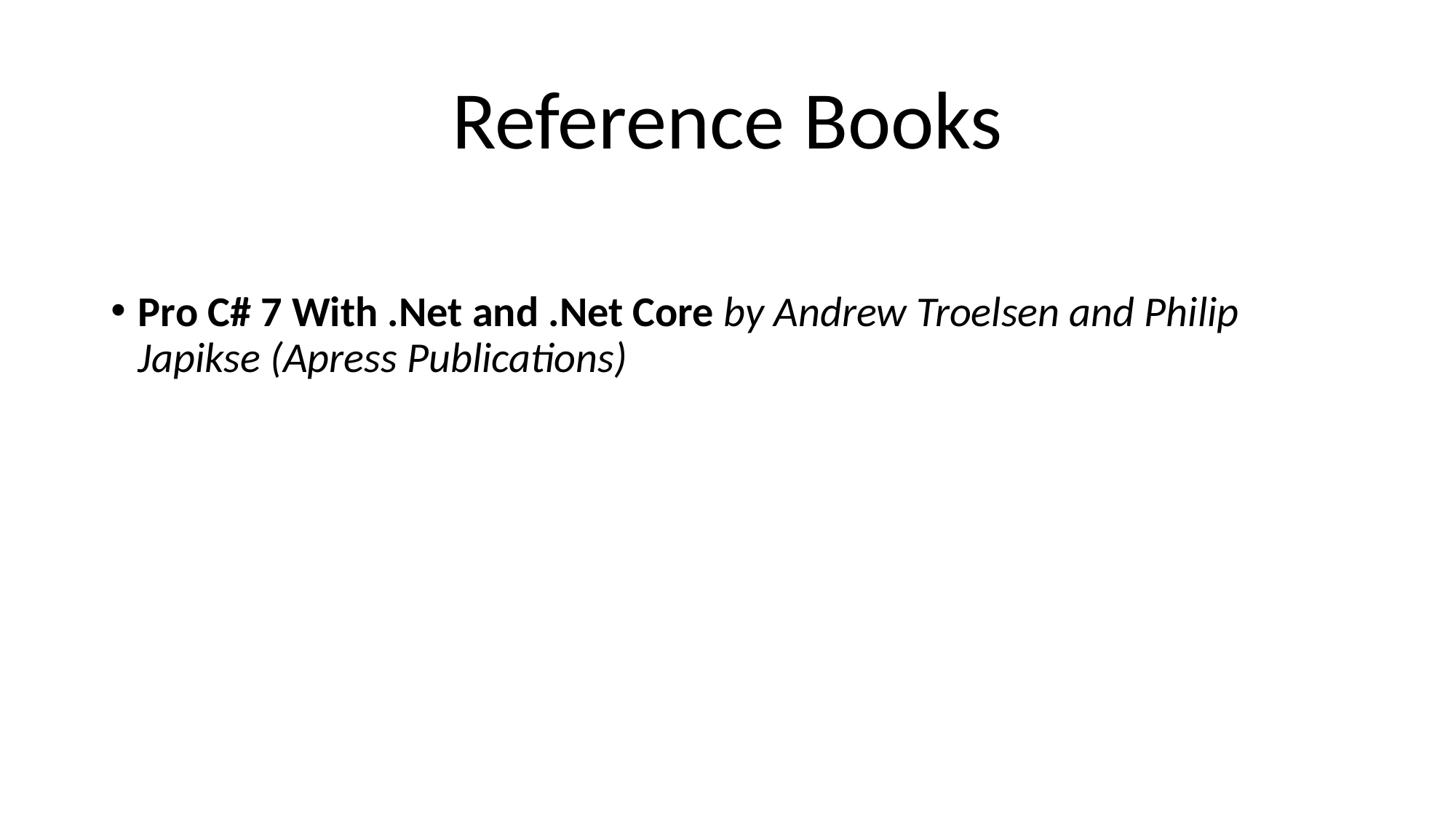

# Reference Books

Pro C# 7 With .Net and .Net Core by Andrew Troelsen and Philip Japikse (Apress Publications)